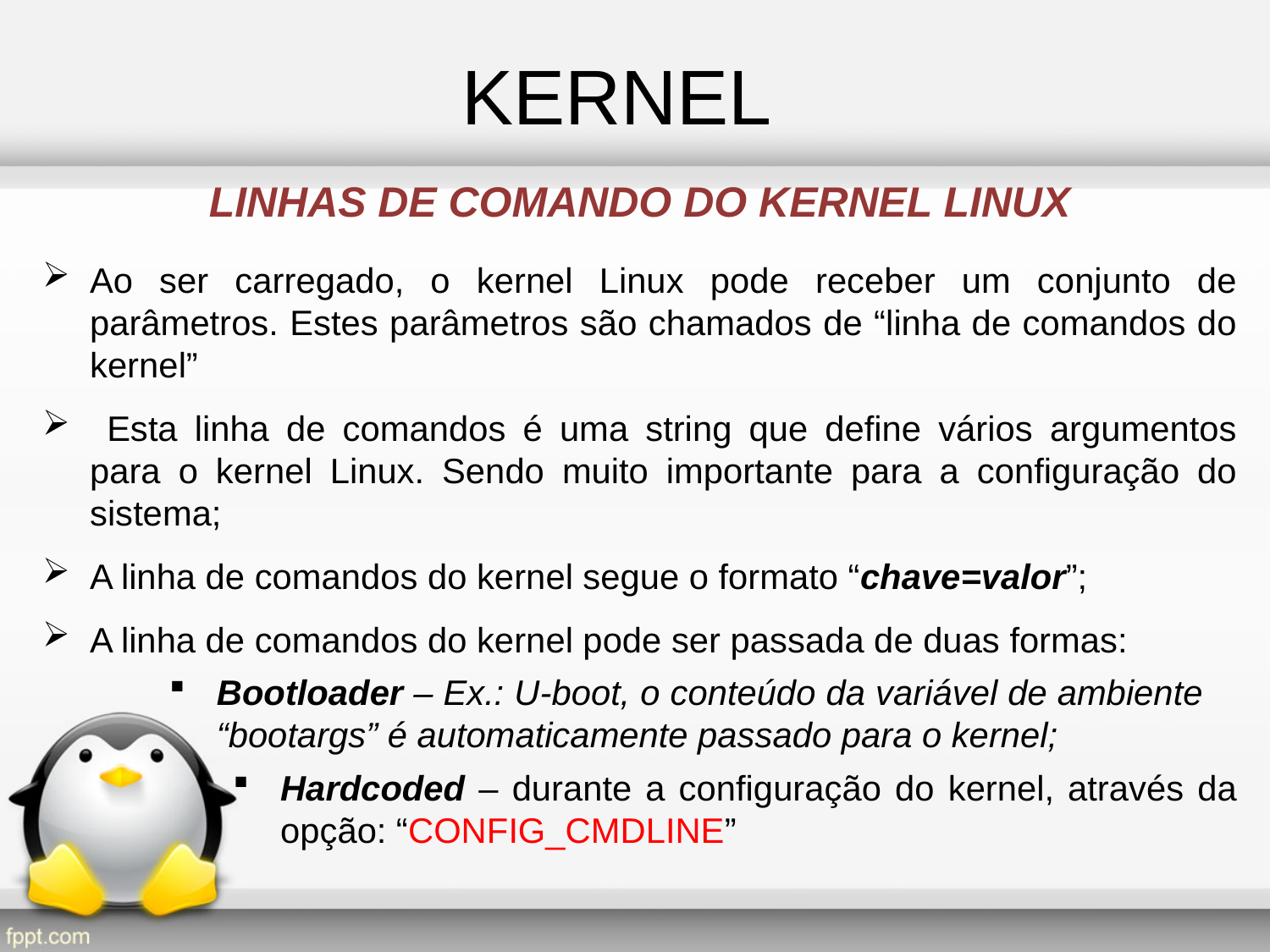

KERNEL
LINHAS DE COMANDO DO KERNEL LINUX
Ao ser carregado, o kernel Linux pode receber um conjunto de parâmetros. Estes parâmetros são chamados de “linha de comandos do kernel”
 Esta linha de comandos é uma string que define vários argumentos para o kernel Linux. Sendo muito importante para a configuração do sistema;
A linha de comandos do kernel segue o formato “chave=valor”;
A linha de comandos do kernel pode ser passada de duas formas:
Bootloader – Ex.: U-boot, o conteúdo da variável de ambiente 	“bootargs” é automaticamente passado para o kernel;
Hardcoded – durante a configuração do kernel, através da opção: “CONFIG_CMDLINE”